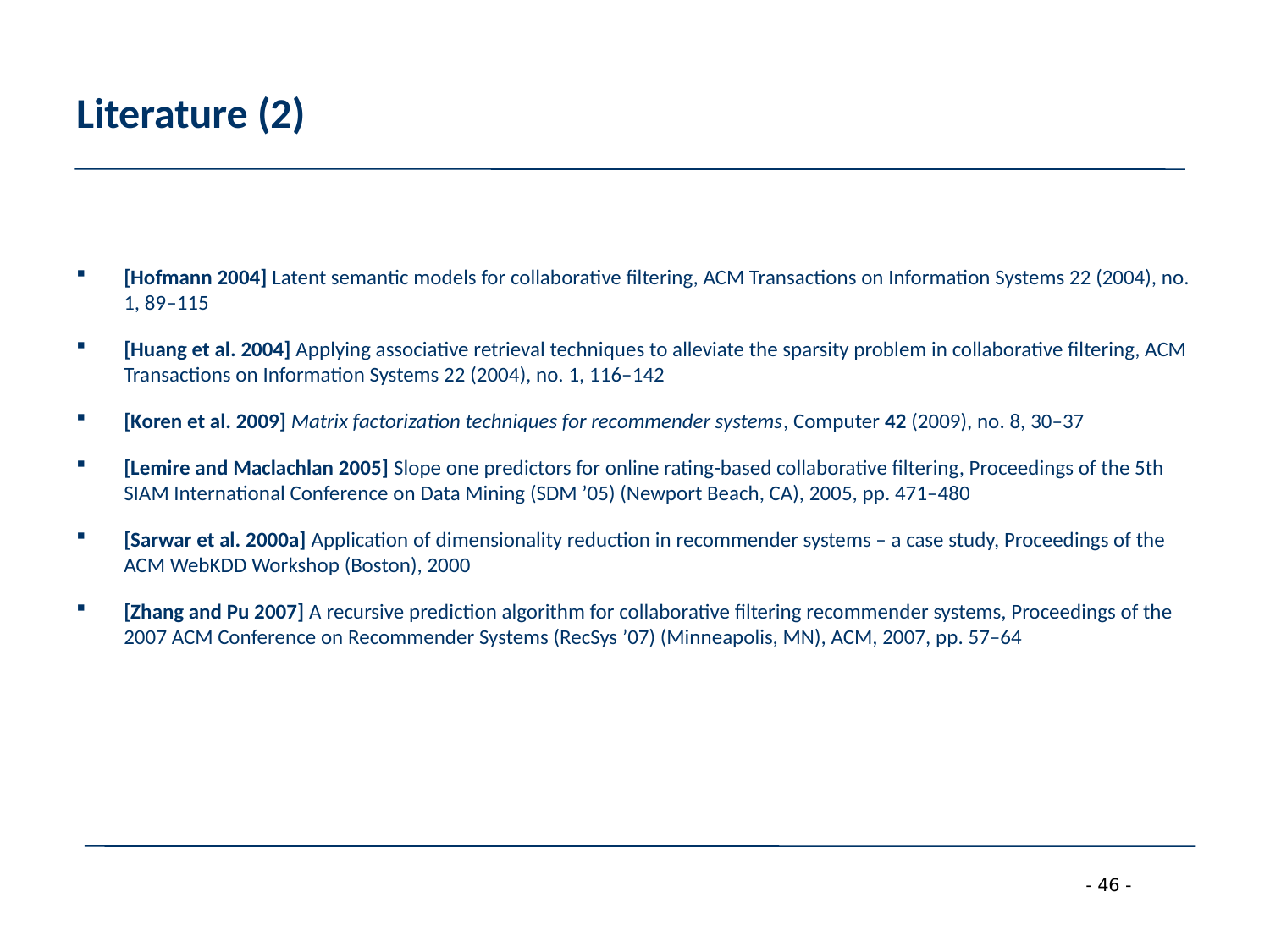

# Literature (2)
[Hofmann 2004] Latent semantic models for collaborative filtering, ACM Transactions on Information Systems 22 (2004), no. 1, 89–115
[Huang et al. 2004] Applying associative retrieval techniques to alleviate the sparsity problem in collaborative filtering, ACM Transactions on Information Systems 22 (2004), no. 1, 116–142
[Koren et al. 2009] Matrix factorization techniques for recommender systems, Computer 42 (2009), no. 8, 30–37
[Lemire and Maclachlan 2005] Slope one predictors for online rating-based collaborative filtering, Proceedings of the 5th SIAM International Conference on Data Mining (SDM ’05) (Newport Beach, CA), 2005, pp. 471–480
[Sarwar et al. 2000a] Application of dimensionality reduction in recommender systems – a case study, Proceedings of the ACM WebKDD Workshop (Boston), 2000
[Zhang and Pu 2007] A recursive prediction algorithm for collaborative filtering recommender systems, Proceedings of the 2007 ACM Conference on Recommender Systems (RecSys ’07) (Minneapolis, MN), ACM, 2007, pp. 57–64